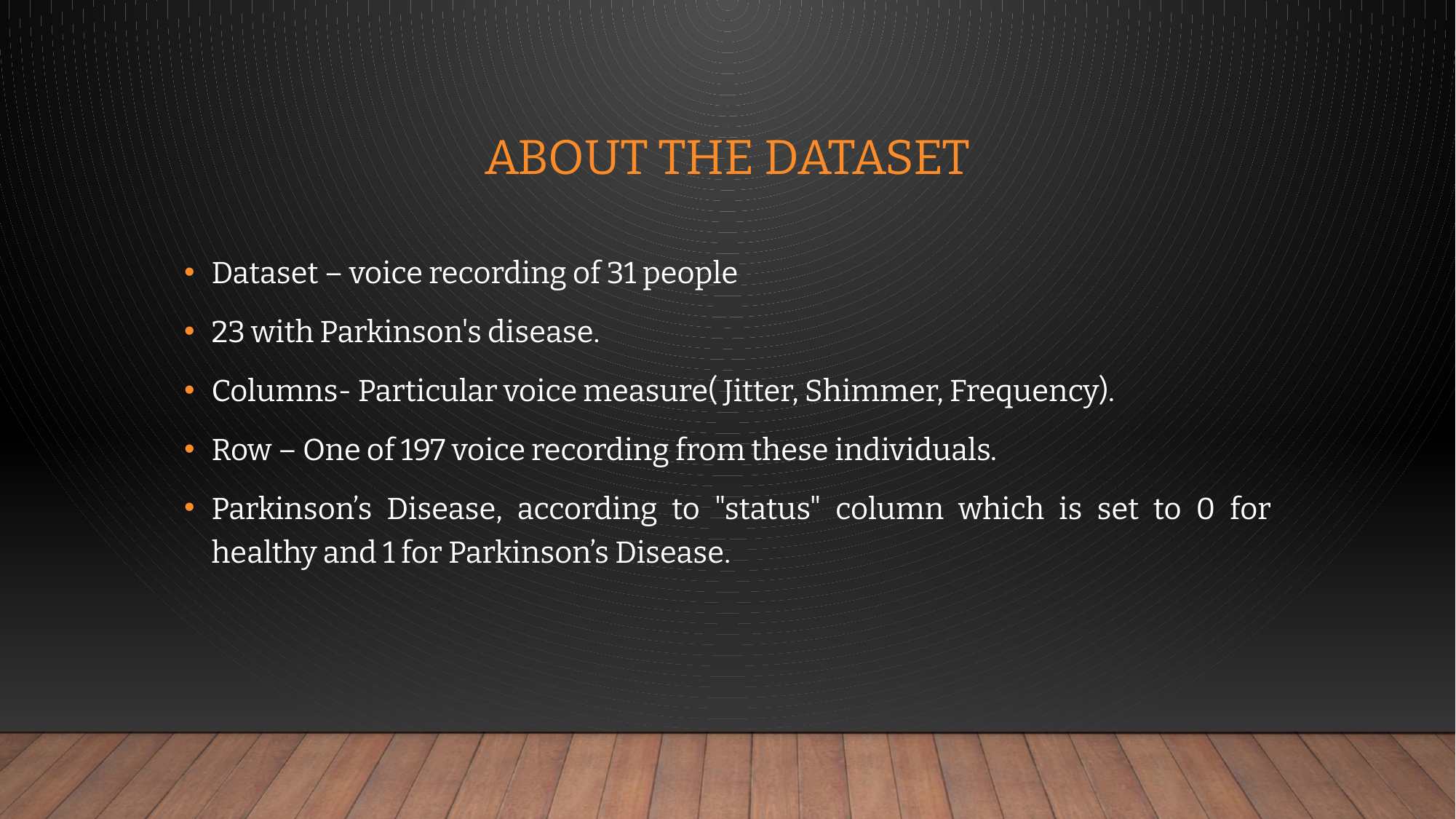

# About the dataset
Dataset – voice recording of 31 people
23 with Parkinson's disease.
Columns- Particular voice measure( Jitter, Shimmer, Frequency).
Row – One of 197 voice recording from these individuals.
Parkinson’s Disease, according to "status" column which is set to 0 for healthy and 1 for Parkinson’s Disease.